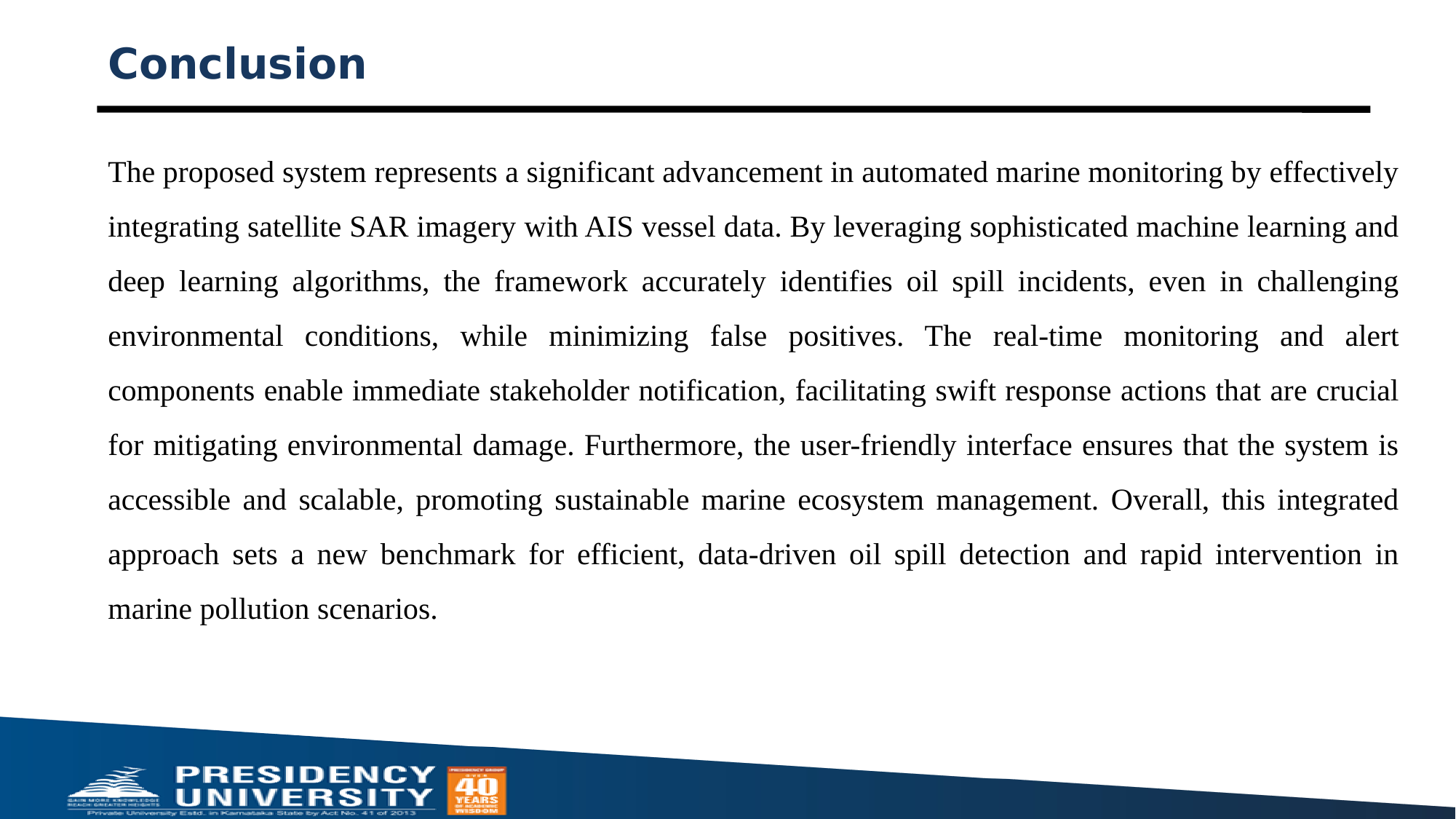

The proposed system represents a significant advancement in automated marine monitoring by effectively integrating satellite SAR imagery with AIS vessel data. By leveraging sophisticated machine learning and deep learning algorithms, the framework accurately identifies oil spill incidents, even in challenging environmental conditions, while minimizing false positives. The real-time monitoring and alert components enable immediate stakeholder notification, facilitating swift response actions that are crucial for mitigating environmental damage. Furthermore, the user-friendly interface ensures that the system is accessible and scalable, promoting sustainable marine ecosystem management. Overall, this integrated approach sets a new benchmark for efficient, data-driven oil spill detection and rapid intervention in marine pollution scenarios.

# Conclusion